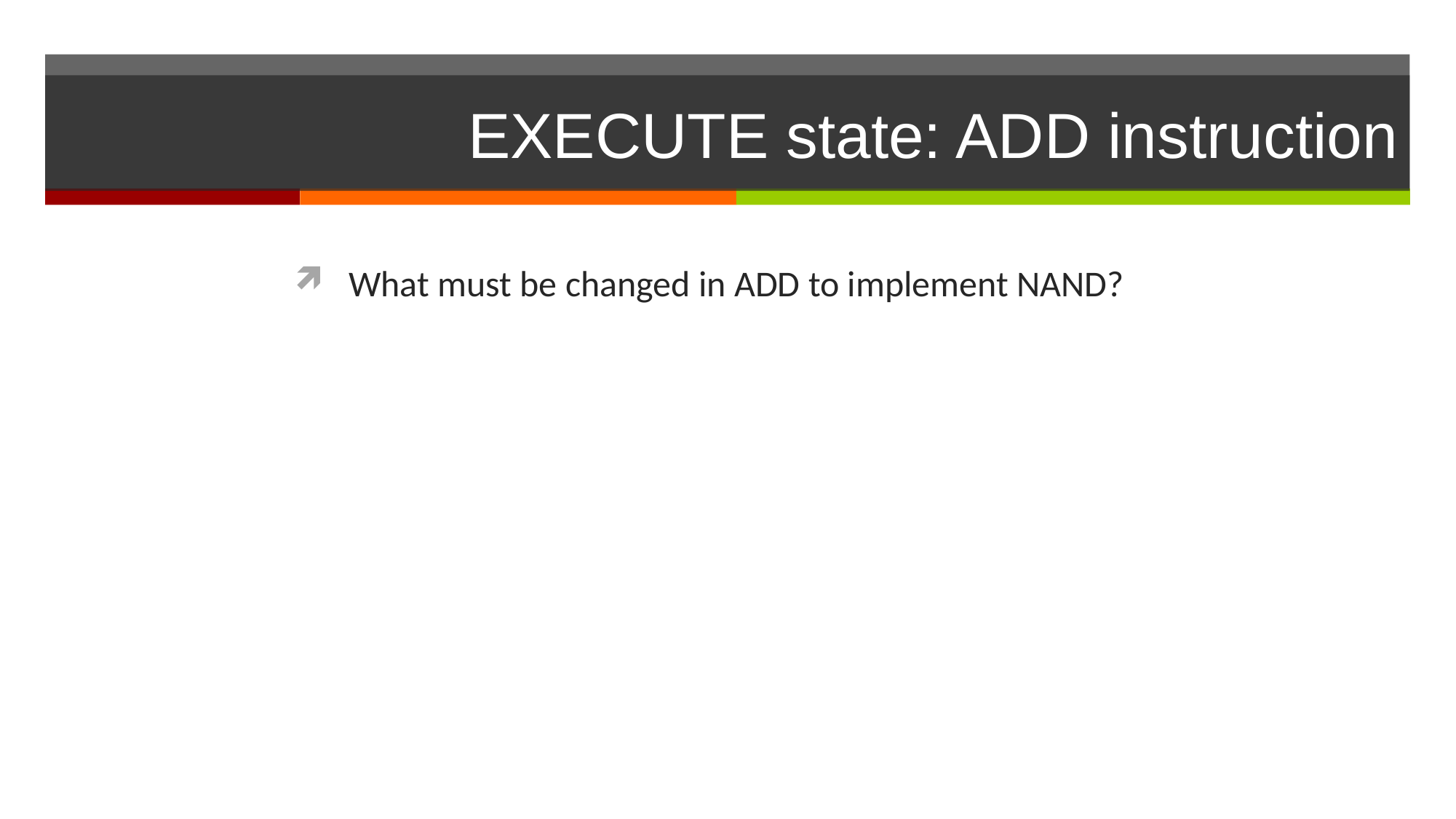

# EXECUTE state: ADD instruction
What must be changed in ADD to implement NAND?